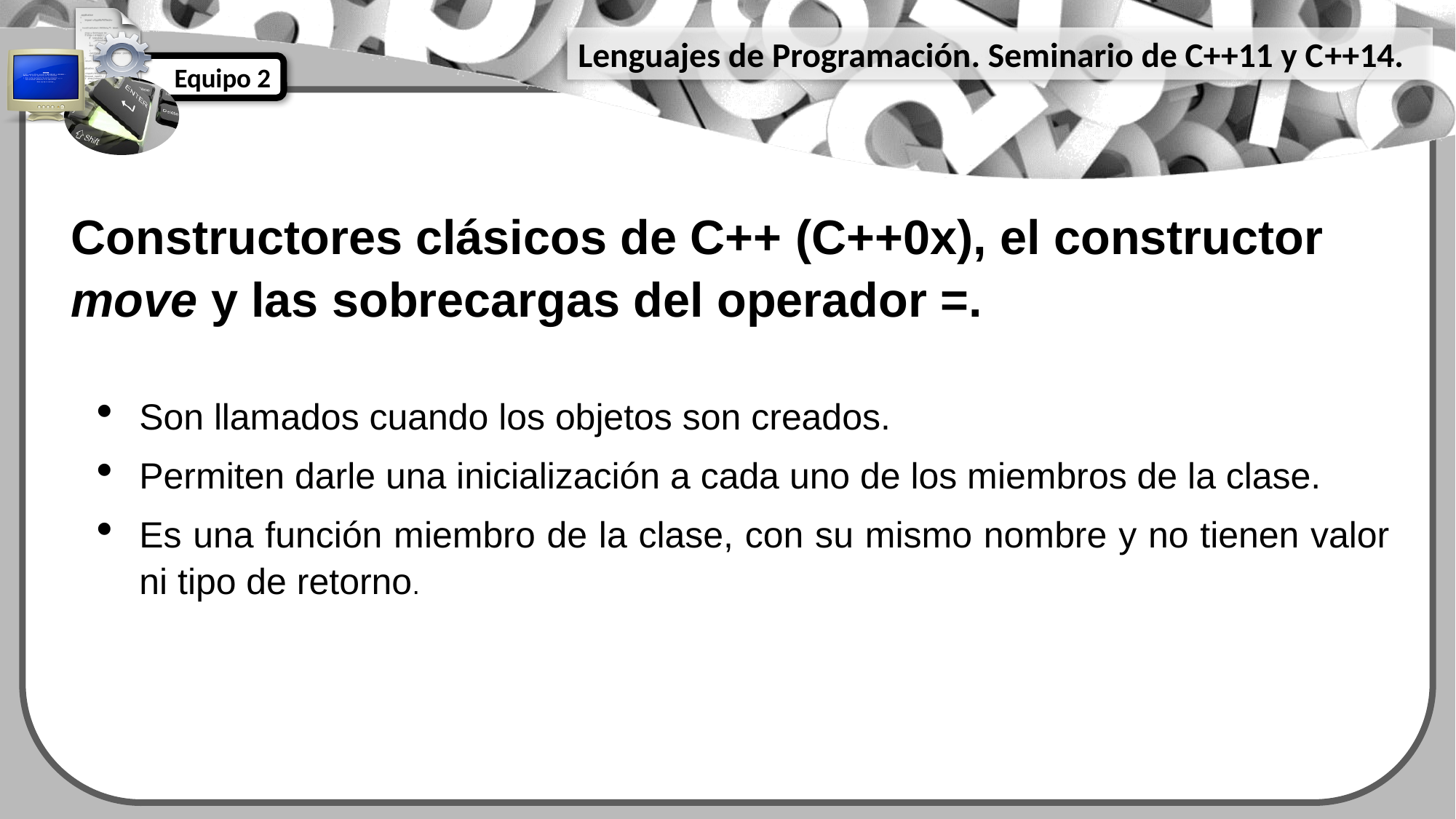

Constructores clásicos de C++ (C++0x), el constructor move y las sobrecargas del operador =.
Son llamados cuando los objetos son creados.
Permiten darle una inicialización a cada uno de los miembros de la clase.
Es una función miembro de la clase, con su mismo nombre y no tienen valor ni tipo de retorno.